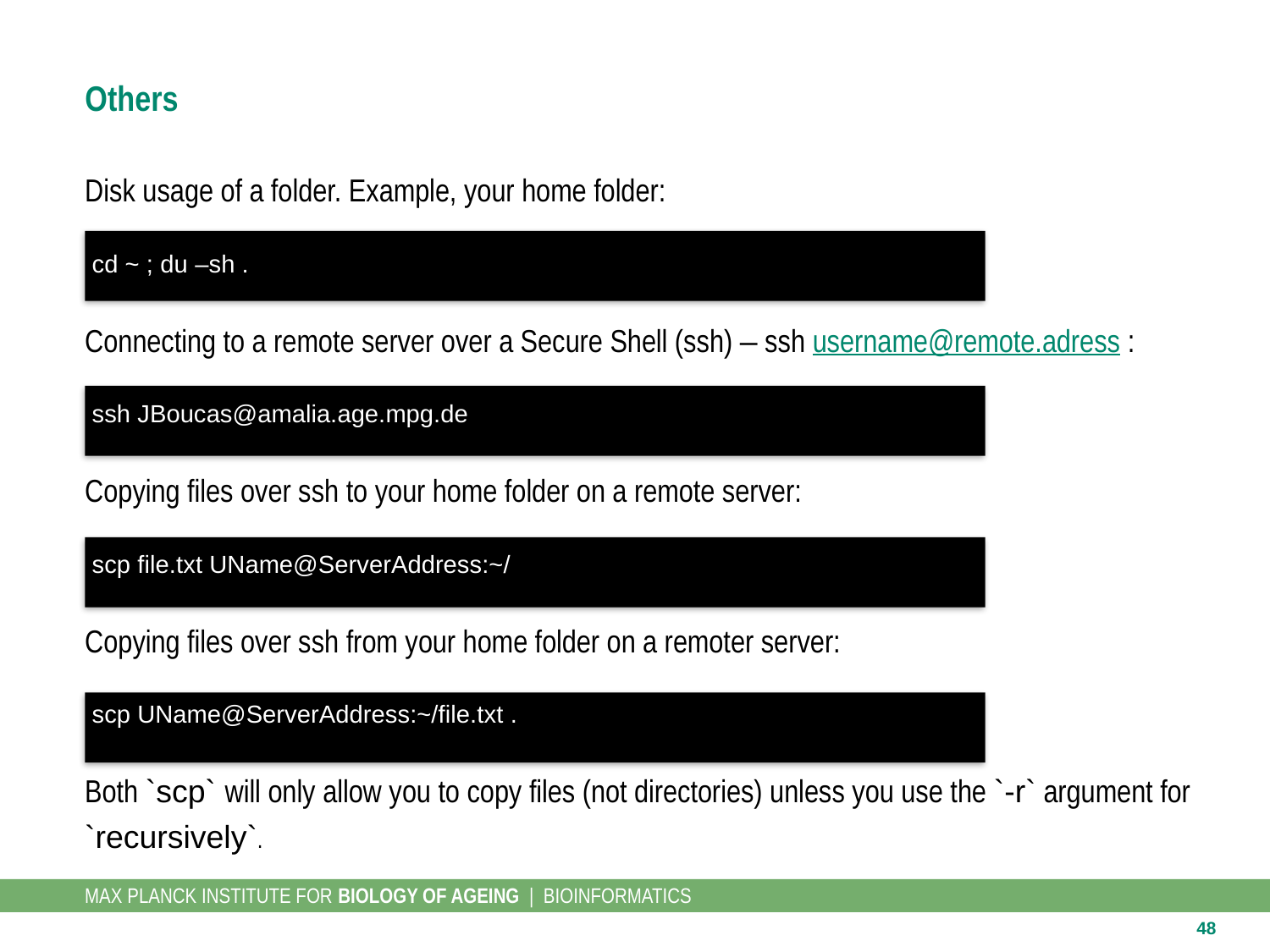

# Others
Disk usage of a folder. Example, your home folder:

 cd ~ ; du –sh .

Connecting to a remote server over a Secure Shell (ssh) – ssh username@remote.adress :

 ssh JBoucas@amalia.age.mpg.de

Copying files over ssh to your home folder on a remote server:

 scp file.txt UName@ServerAddress:~/

Copying files over ssh from your home folder on a remoter server:

 scp UName@ServerAddress:~/file.txt .

Both `scp` will only allow you to copy files (not directories) unless you use the `-r` argument for `recursively`.

48